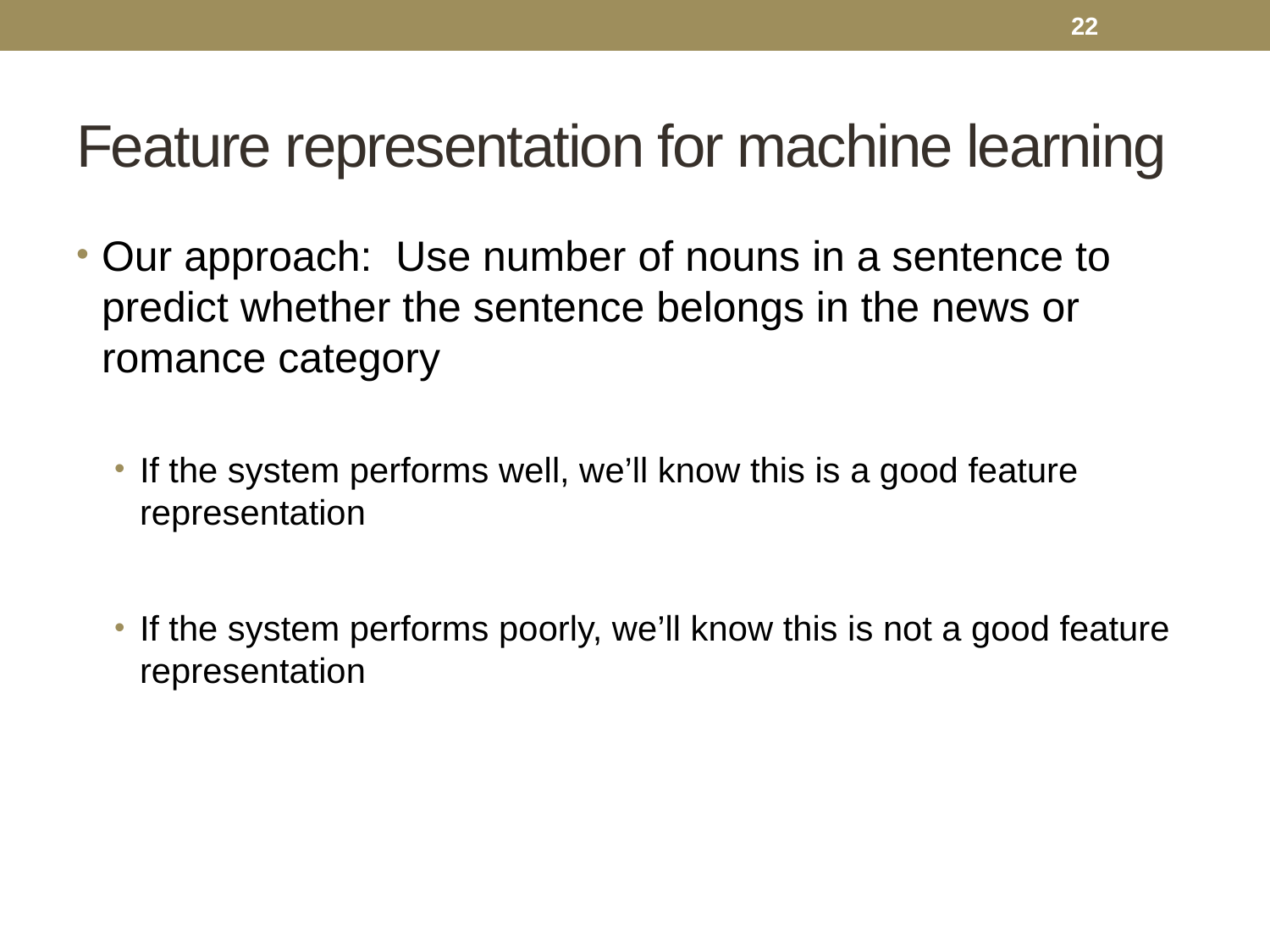

22
# Feature representation for machine learning
Our approach:  Use number of nouns in a sentence to predict whether the sentence belongs in the news or romance category

If the system performs well, we’ll know this is a good feature representation

If the system performs poorly, we’ll know this is not a good feature representation